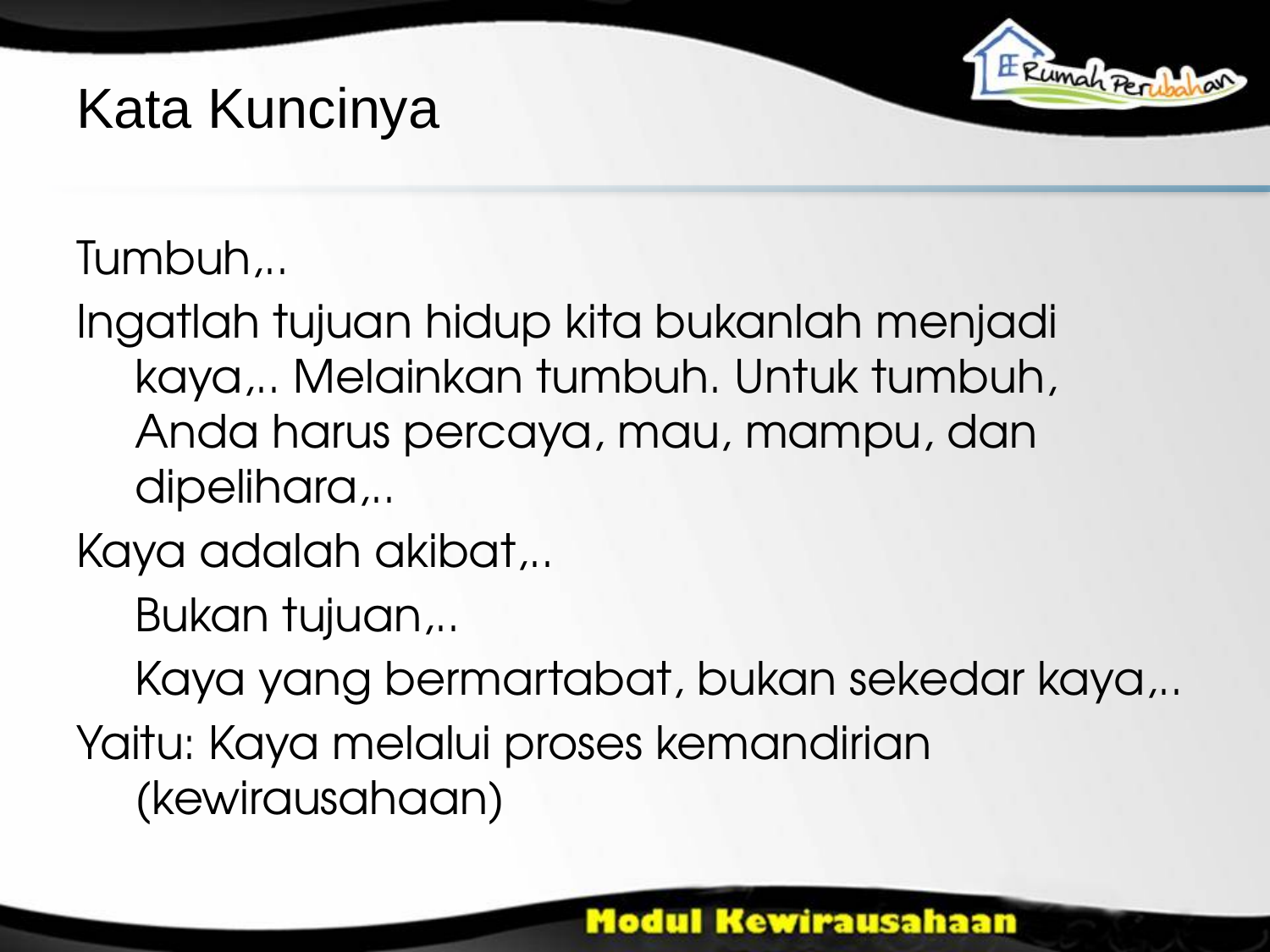

# Kata Kuncinya
Tumbuh,..
Ingatlah tujuan hidup kita bukanlah menjadi kaya,.. Melainkan tumbuh. Untuk tumbuh, Anda harus percaya, mau, mampu, dan dipelihara,..
Kaya adalah akibat,..
	Bukan tujuan,..
	Kaya yang bermartabat, bukan sekedar kaya,..
Yaitu: Kaya melalui proses kemandirian (kewirausahaan)